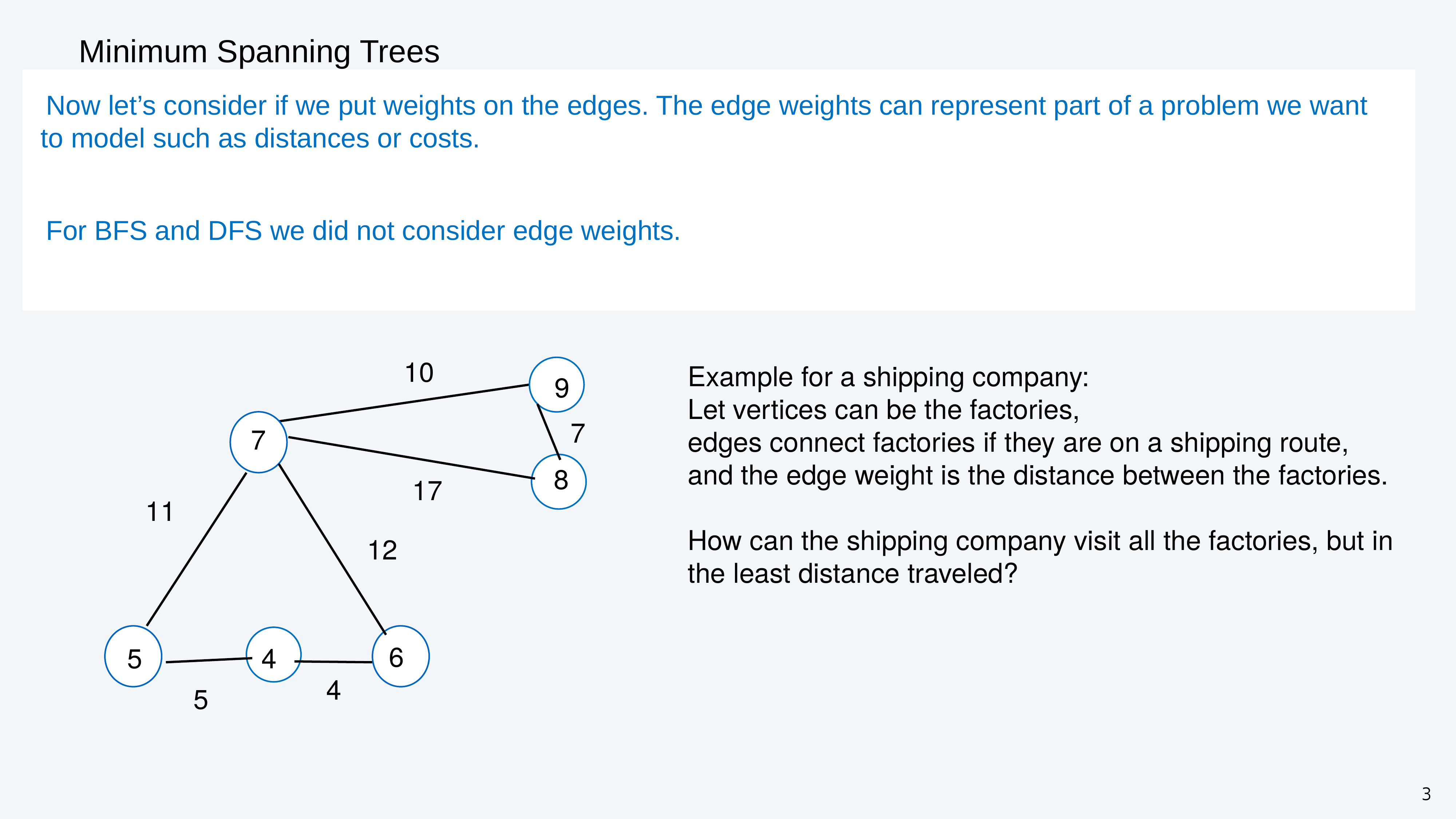

# Minimum Spanning Trees
Now let’s consider if we put weights on the edges. The edge weights can represent part of a problem we want to model such as distances or costs.

For BFS and DFS we did not consider edge weights.
10
Example for a shipping company:
Let vertices can be the factories,
edges connect factories if they are on a shipping route,    and the edge weight is the distance between the factories.

How can the shipping company visit all the factories, but in the least distance traveled?

9

7

5

6

8
4
7
17
11
12

4
5
3